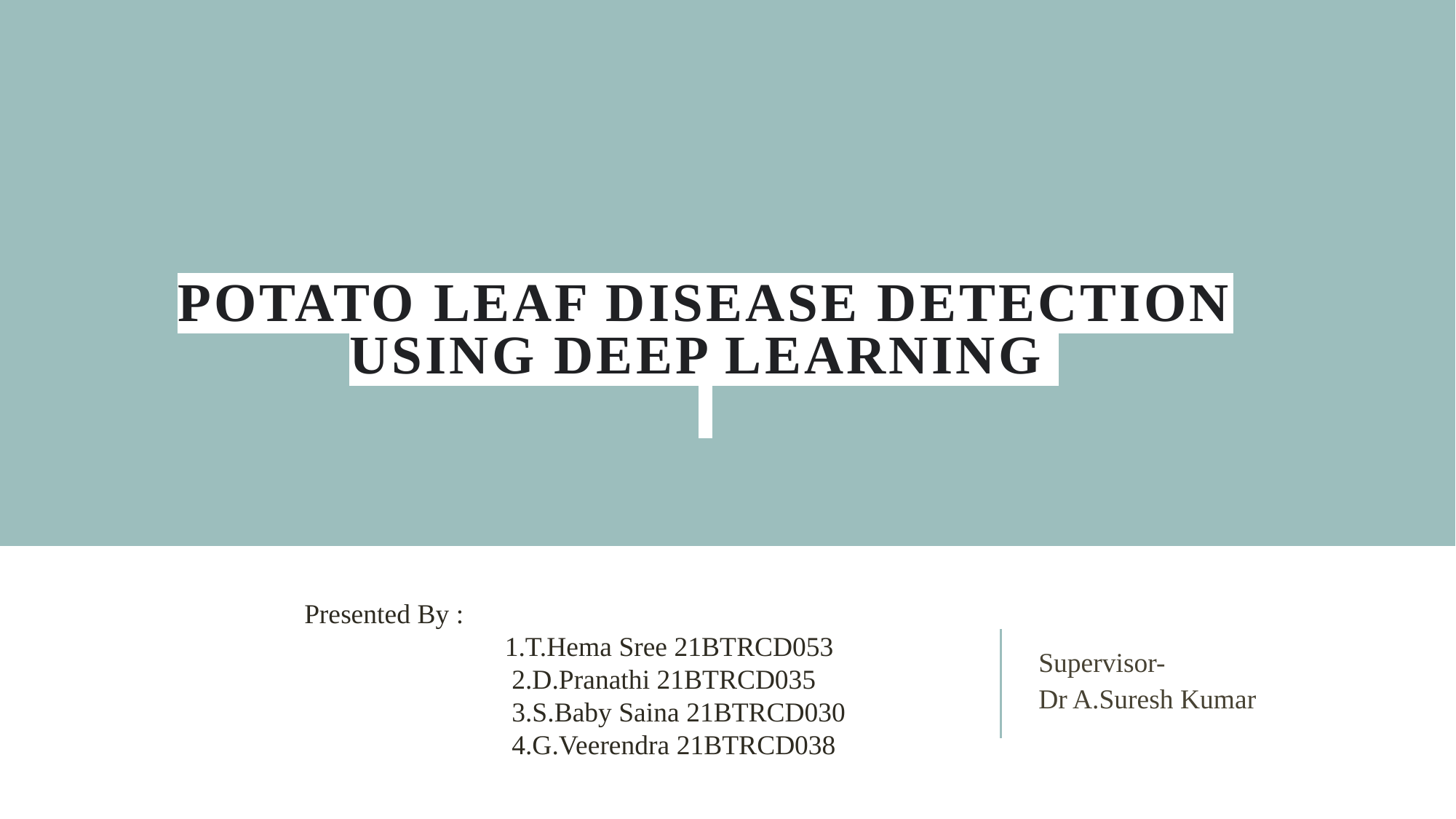

# Potato Leaf Disease detection using deep learning
              Presented By :
                                           1.T.Hema Sree 21BTRCD053
                                            2.D.Pranathi 21BTRCD035
                                            3.S.Baby Saina 21BTRCD030
                                            4.G.Veerendra 21BTRCD038
Supervisor-
Dr A.Suresh Kumar